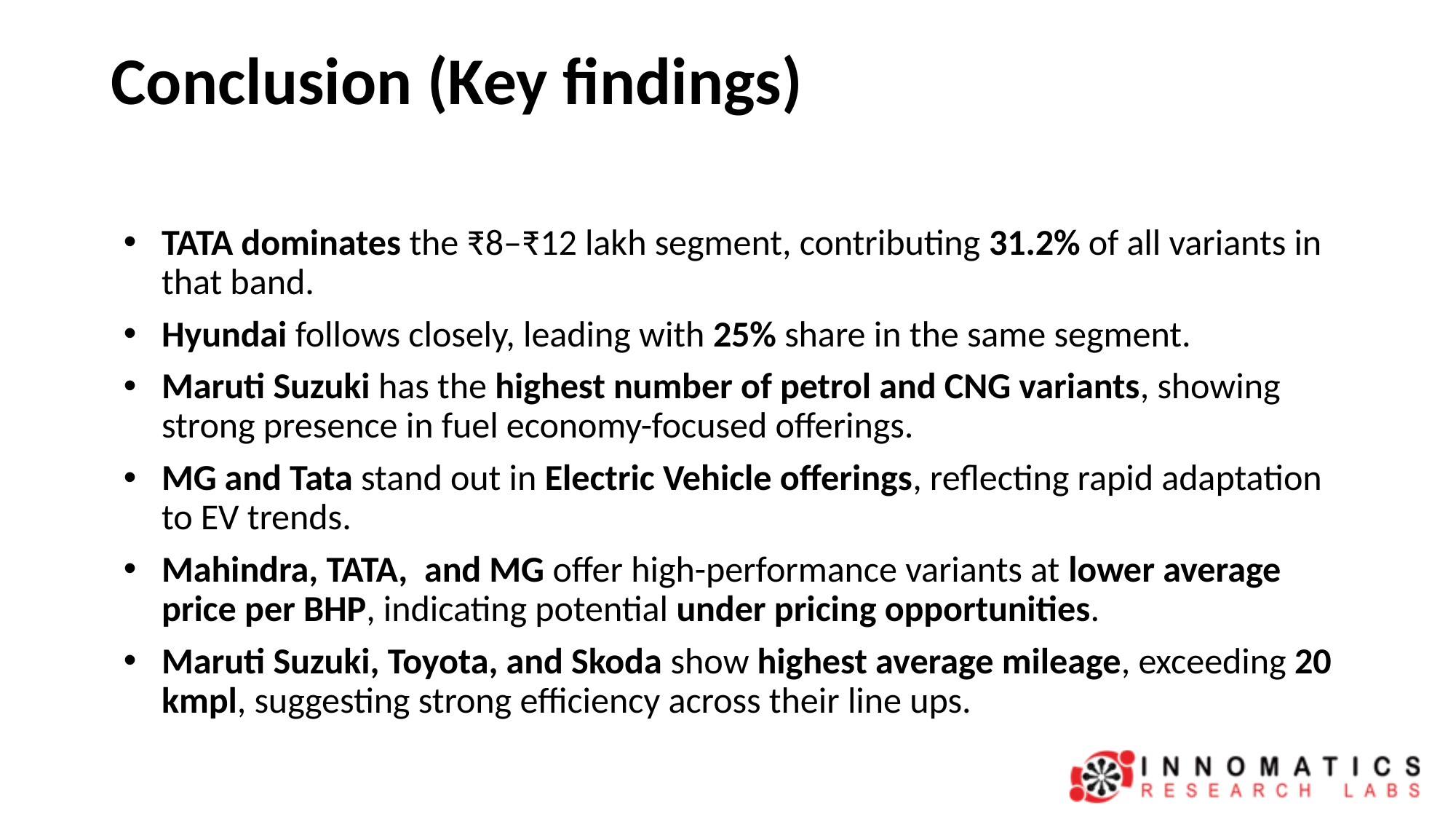

# Conclusion (Key findings)
TATA dominates the ₹8–₹12 lakh segment, contributing 31.2% of all variants in that band.
Hyundai follows closely, leading with 25% share in the same segment.
Maruti Suzuki has the highest number of petrol and CNG variants, showing strong presence in fuel economy-focused offerings.
MG and Tata stand out in Electric Vehicle offerings, reflecting rapid adaptation to EV trends.
Mahindra, TATA,  and MG offer high-performance variants at lower average price per BHP, indicating potential under pricing opportunities.
Maruti Suzuki, Toyota, and Skoda show highest average mileage, exceeding 20 kmpl, suggesting strong efficiency across their line ups.